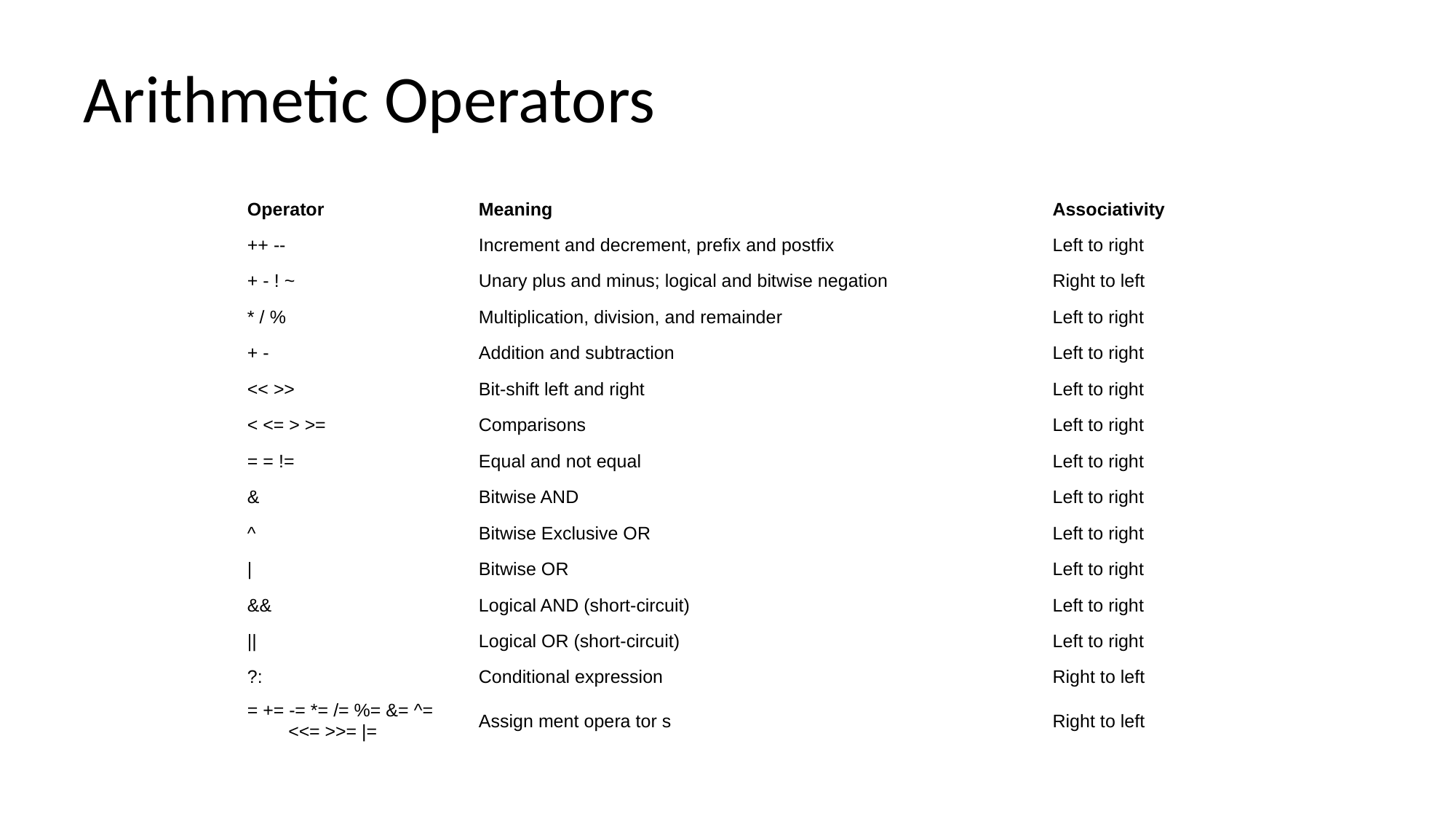

# Arithmetic Operators
| Operator | Meaning | Associativity |
| --- | --- | --- |
| ++ -- | Increment and decrement, prefix and postfix | Left to right |
| + - ! ~ | Unary plus and minus; logical and bitwise negation | Right to left |
| \* / % | Multiplication, division, and remainder | Left to right |
| + - | Addition and subtraction | Left to right |
| << >> | Bit-shift left and right | Left to right |
| < <= > >= | Comparisons | Left to right |
| = = != | Equal and not equal | Left to right |
| & | Bitwise AND | Left to right |
| ^ | Bitwise Exclusive OR | Left to right |
| | | Bitwise OR | Left to right |
| && | Logical AND (short-circuit) | Left to right |
| || | Logical OR (short-circuit) | Left to right |
| ?: | Conditional expression | Right to left |
| = += -= \*= /= %= &= ^= <<= >>= |= | Assign ment opera tor s | Right to left |